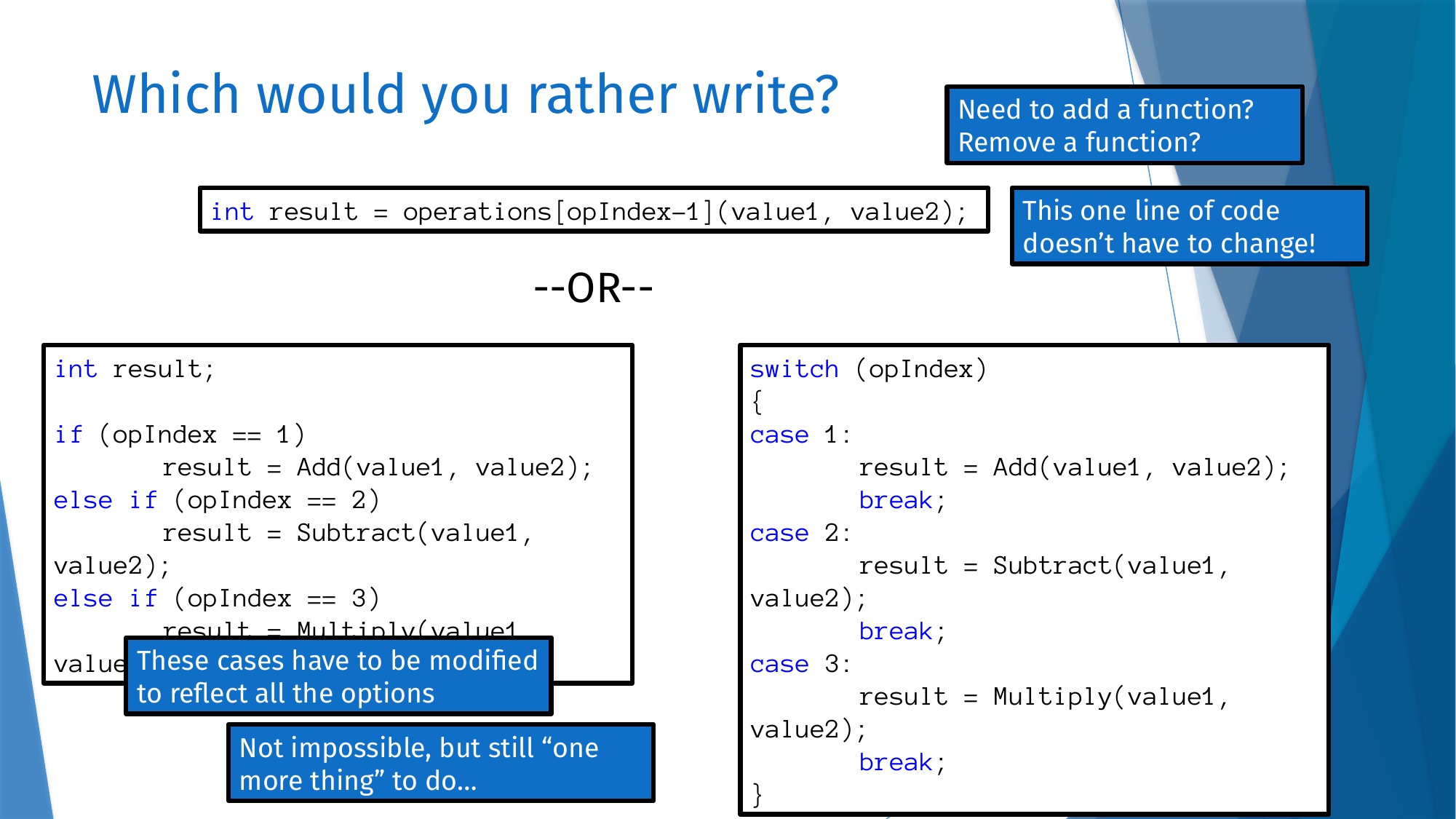

# Which would you rather write?
Need to add a function?
Remove a function?
This one line of code doesn’t have to change!
int result = operations[opIndex-1](value1, value2);
--OR--
int result;

if (opIndex == 1)
	result = Add(value1, value2);
else if (opIndex == 2)
	result = Subtract(value1, value2);
else if (opIndex == 3)
	result = Multiply(value1, value2);
switch (opIndex)
{
case 1:
	result = Add(value1, value2);
	break;
case 2:
	result = Subtract(value1, value2);
	break;
case 3:
	result = Multiply(value1, value2);
	break;
}
These cases have to be modified to reflect all the options
Not impossible, but still “one more thing” to do…